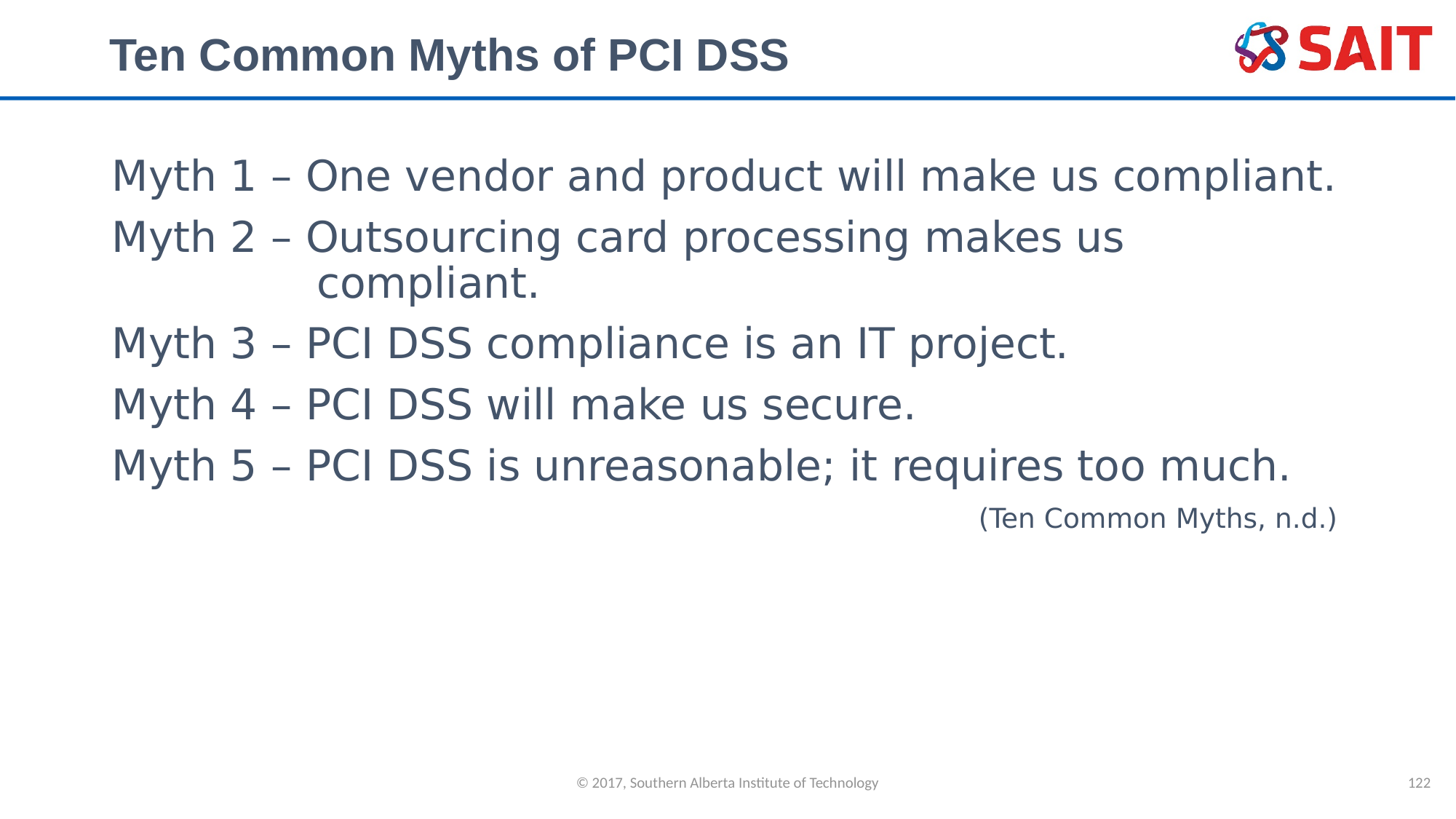

# Ten Common Myths of PCI DSS
Myth 1 – One vendor and product will make us compliant.
Myth 2 – Outsourcing card processing makes us compliant.
Myth 3 – PCI DSS compliance is an IT project.
Myth 4 – PCI DSS will make us secure.
Myth 5 – PCI DSS is unreasonable; it requires too much.
(Ten Common Myths, n.d.)